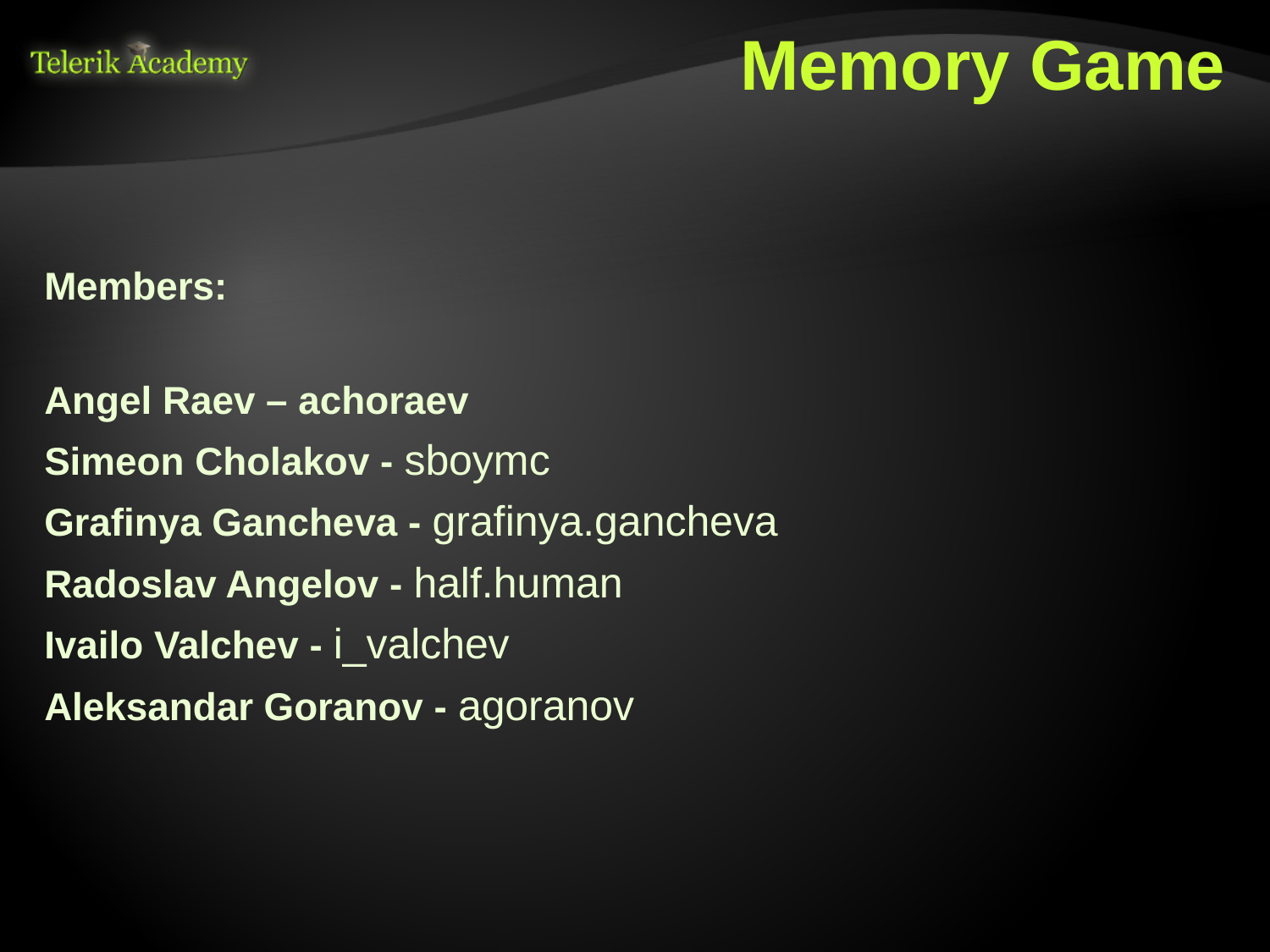

# Memory Game
Members:

Angel Raev – achoraev
Simeon Cholakov - sboymc
Grafinya Gancheva - grafinya.gancheva
Radoslav Angelov - half.human
Ivailo Valchev - i_valchev
Aleksandar Goranov - agoranov